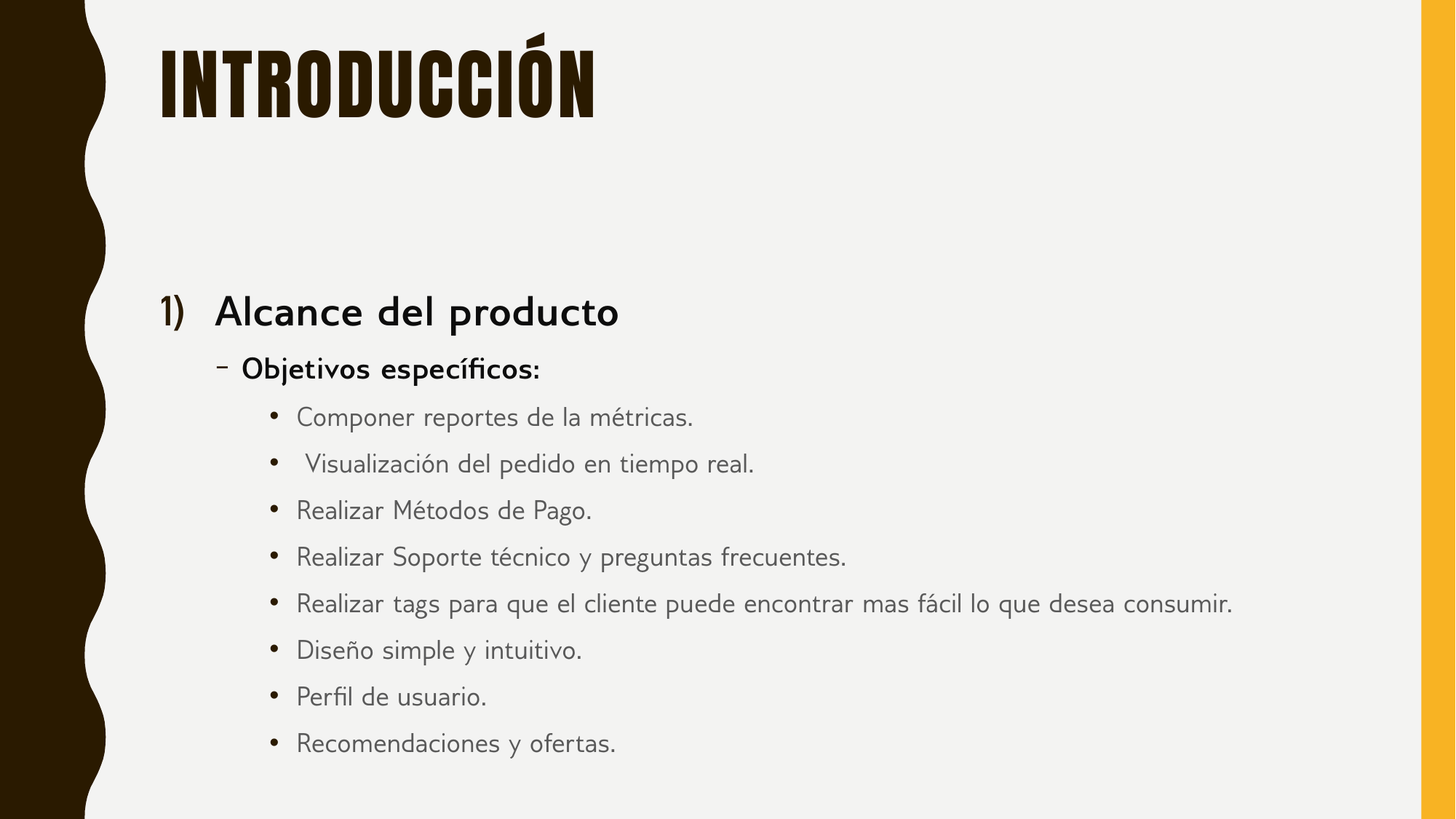

# Introducción
Alcance del producto
Objetivos específicos:
Componer reportes de la métricas.
 Visualización del pedido en tiempo real.
Realizar Métodos de Pago.
Realizar Soporte técnico y preguntas frecuentes.
Realizar tags para que el cliente puede encontrar mas fácil lo que desea consumir.
Diseño simple y intuitivo.
Perfil de usuario.
Recomendaciones y ofertas.